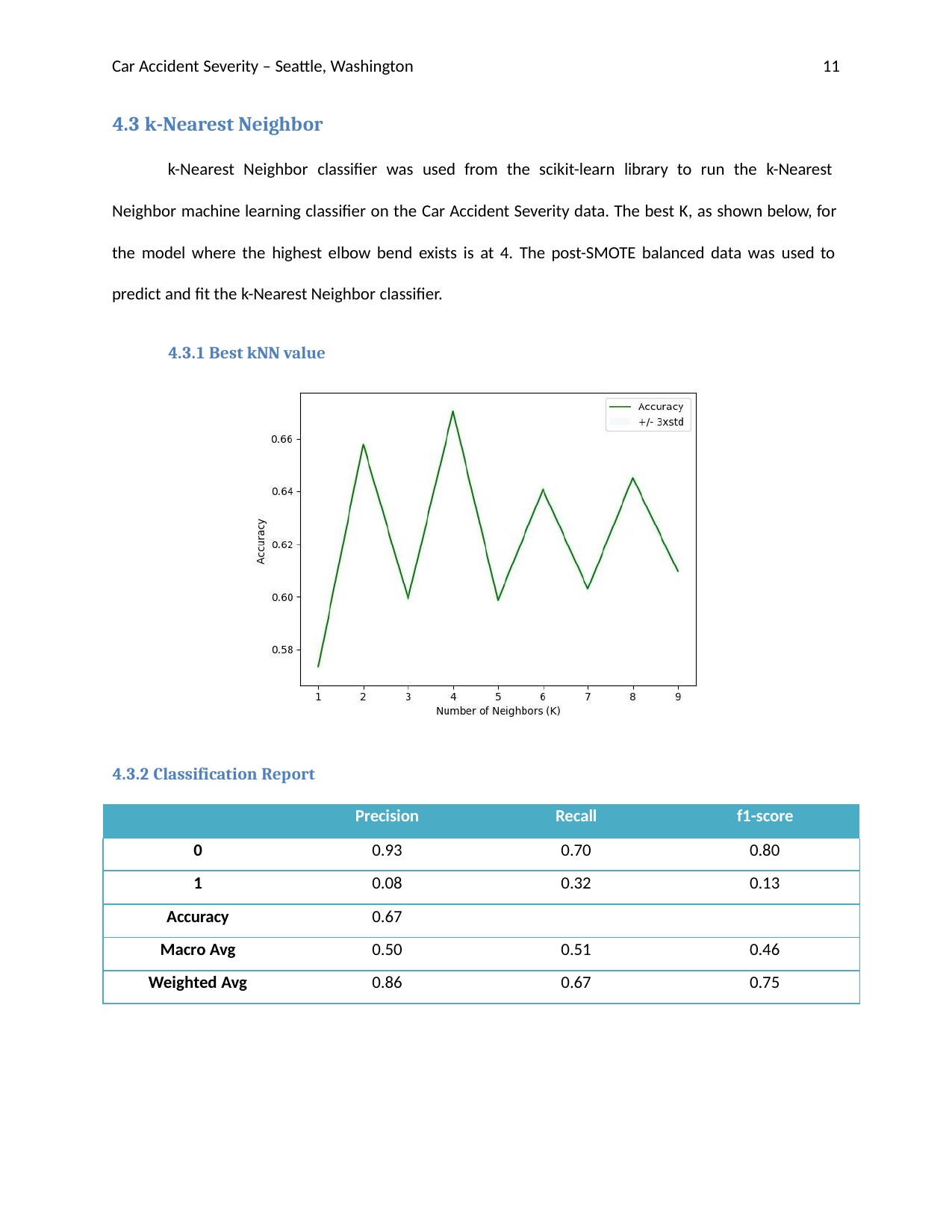

Car Accident Severity – Seattle, Washington
11
4.3 k-Nearest Neighbor
k-Nearest Neighbor classifier was used from the scikit-learn library to run the k-Nearest  Neighbor machine learning classifier on the Car Accident Severity data. The best K, as shown below, for  the model where the highest elbow bend exists is at 4. The post-SMOTE balanced data was used to  predict and fit the k-Nearest Neighbor classifier.

4.3.1 Best kNN value

4.3.2 Classification Report
|  | Precision | Recall | f1-score |
| --- | --- | --- | --- |
| 0 | 0.93 | 0.70 | 0.80 |
| 1 | 0.08 | 0.32 | 0.13 |
| Accuracy | 0.67 |  |  |
| Macro Avg | 0.50 | 0.51 | 0.46 |
| Weighted Avg | 0.86 | 0.67 | 0.75 |